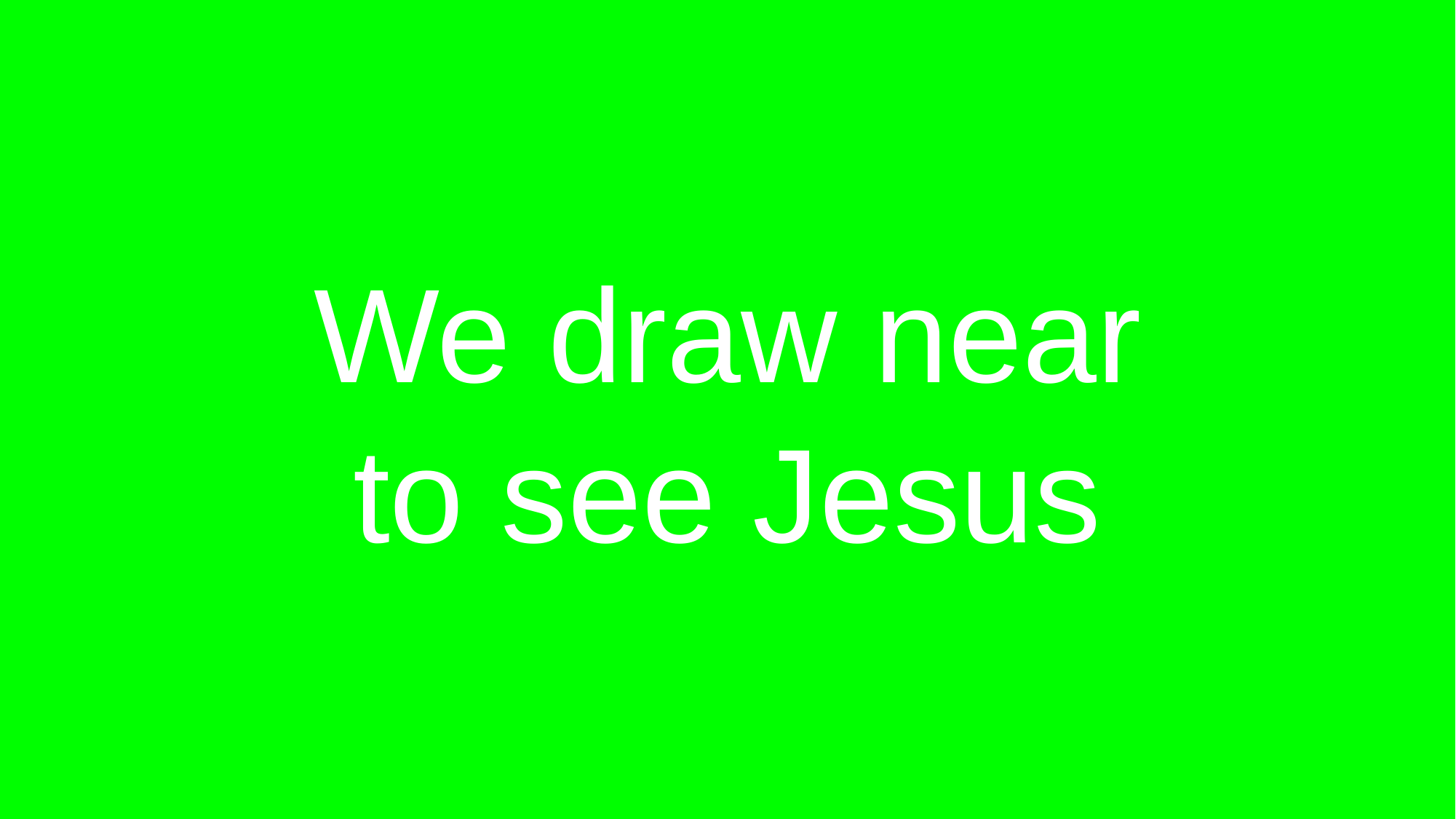

# We draw near to see Jesus